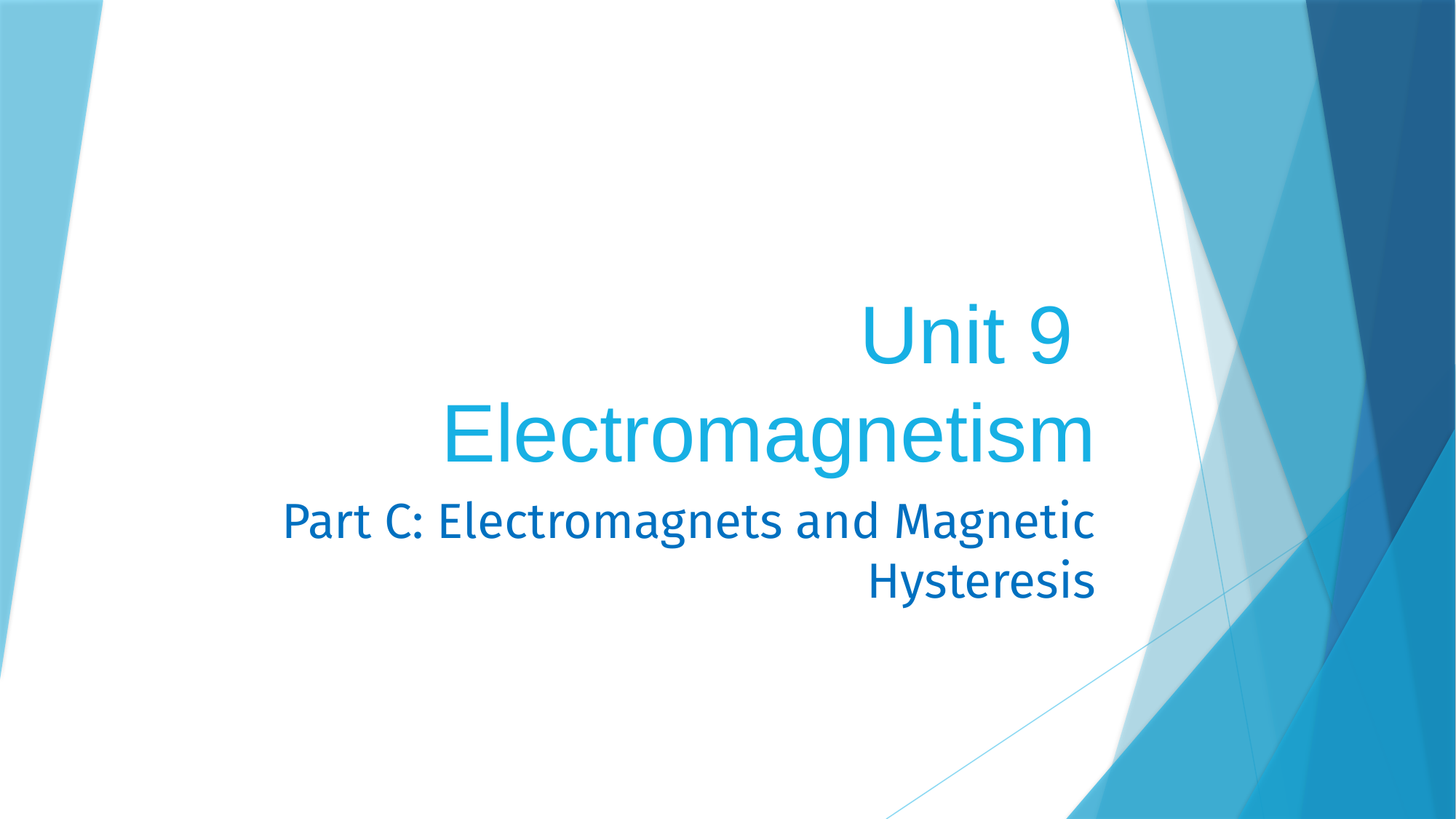

# Unit 9 Electromagnetism
Part C: Electromagnets and Magnetic Hysteresis